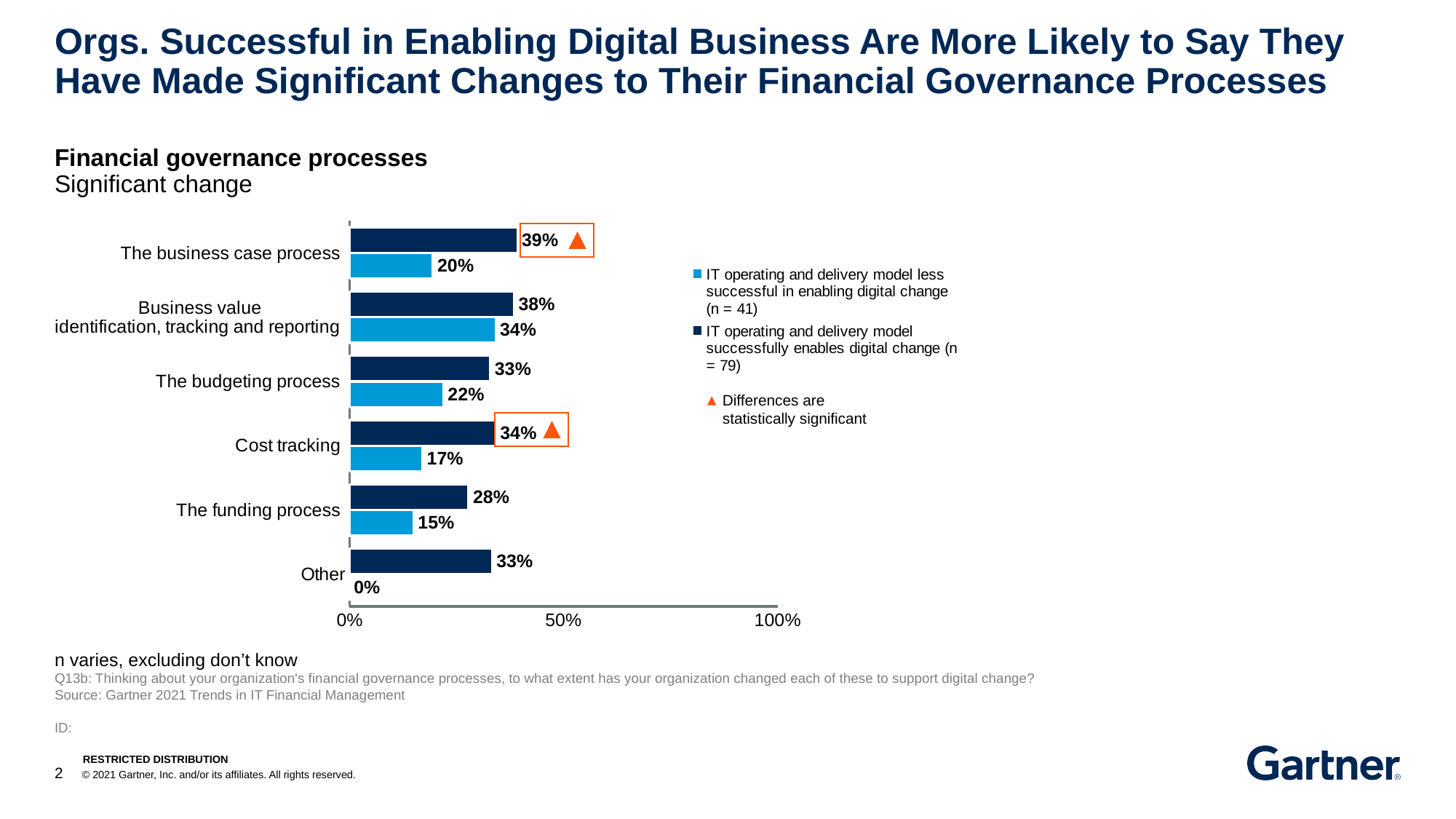

# Orgs. Successful in Enabling Digital Business Are More Likely to Say They Have Made Significant Changes to Their Financial Governance Processes
Financial governance processes
Significant change

### Chart

| Category | IT operating and delivery model
successfully enables digital change (n = 79) | IT operating and delivery model less successful in enabling digital change (n = 41) |
|---|---|---|
| The business case process  | 0.3924050632911392 | 0.1951219512195122 |
| Business value identification, tracking and reporting  | 0.3846153846153847 | 0.34146341463414637 |
| The budgeting process  | 0.3291139240506329 | 0.21951219512195125 |
| Cost tracking  | 0.34177215189873417 | 0.17073170731707318 |
| The funding process  | 0.27848101265822783 | 0.15 |
| Other | 0.33333333333333326 | 0.0 |

Differences are statistically significant

n varies, excluding don’t know
Q13b: Thinking about your organization's financial governance processes, to what extent has your organization changed each of these to support digital change?
Source: Gartner 2021 Trends in IT Financial Management

ID: